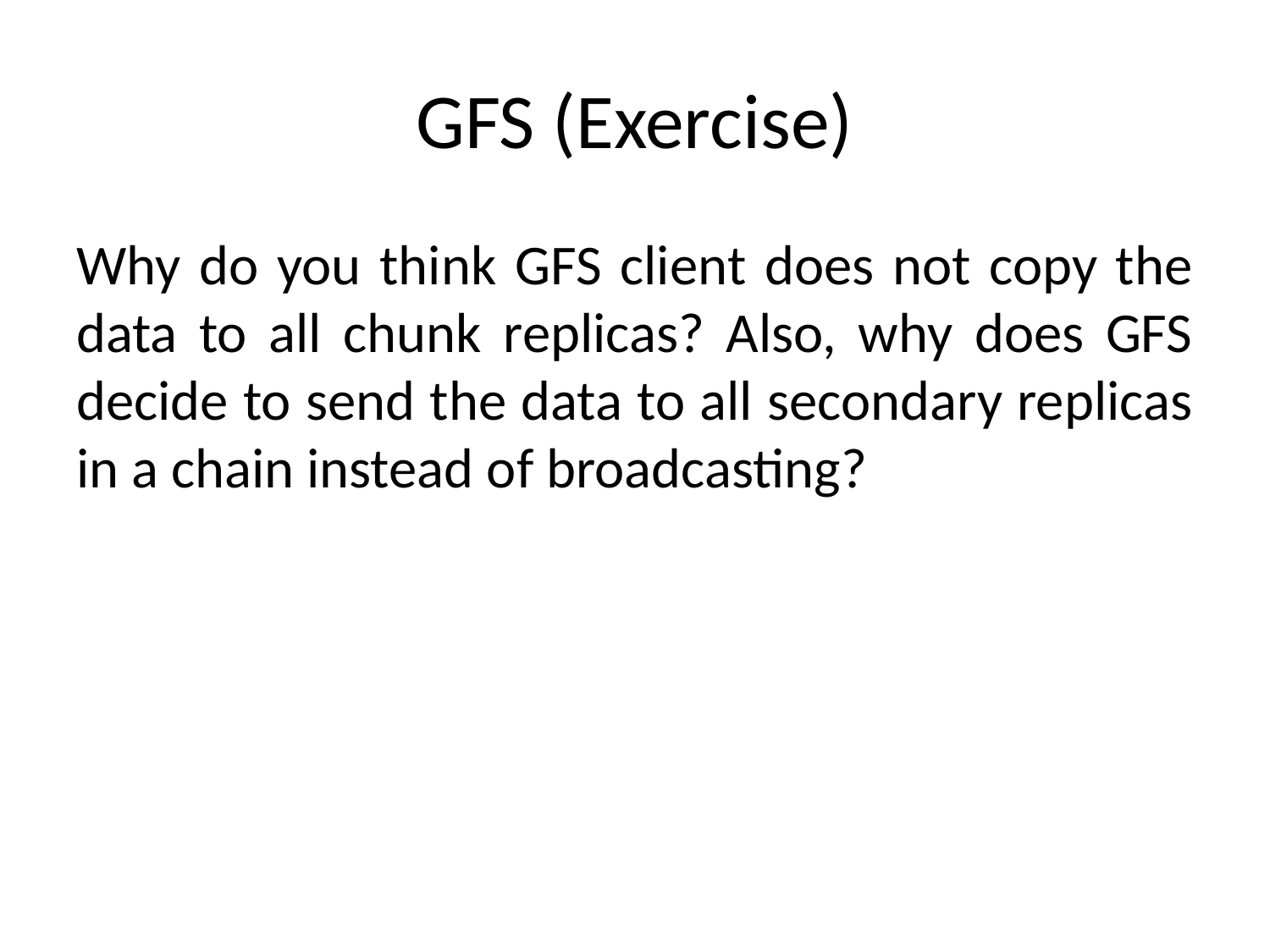

# GFS (Exercise)
Why do you think GFS client does not copy the data to all chunk replicas? Also, why does GFS decide to send the data to all secondary replicas in a chain instead of broadcasting?